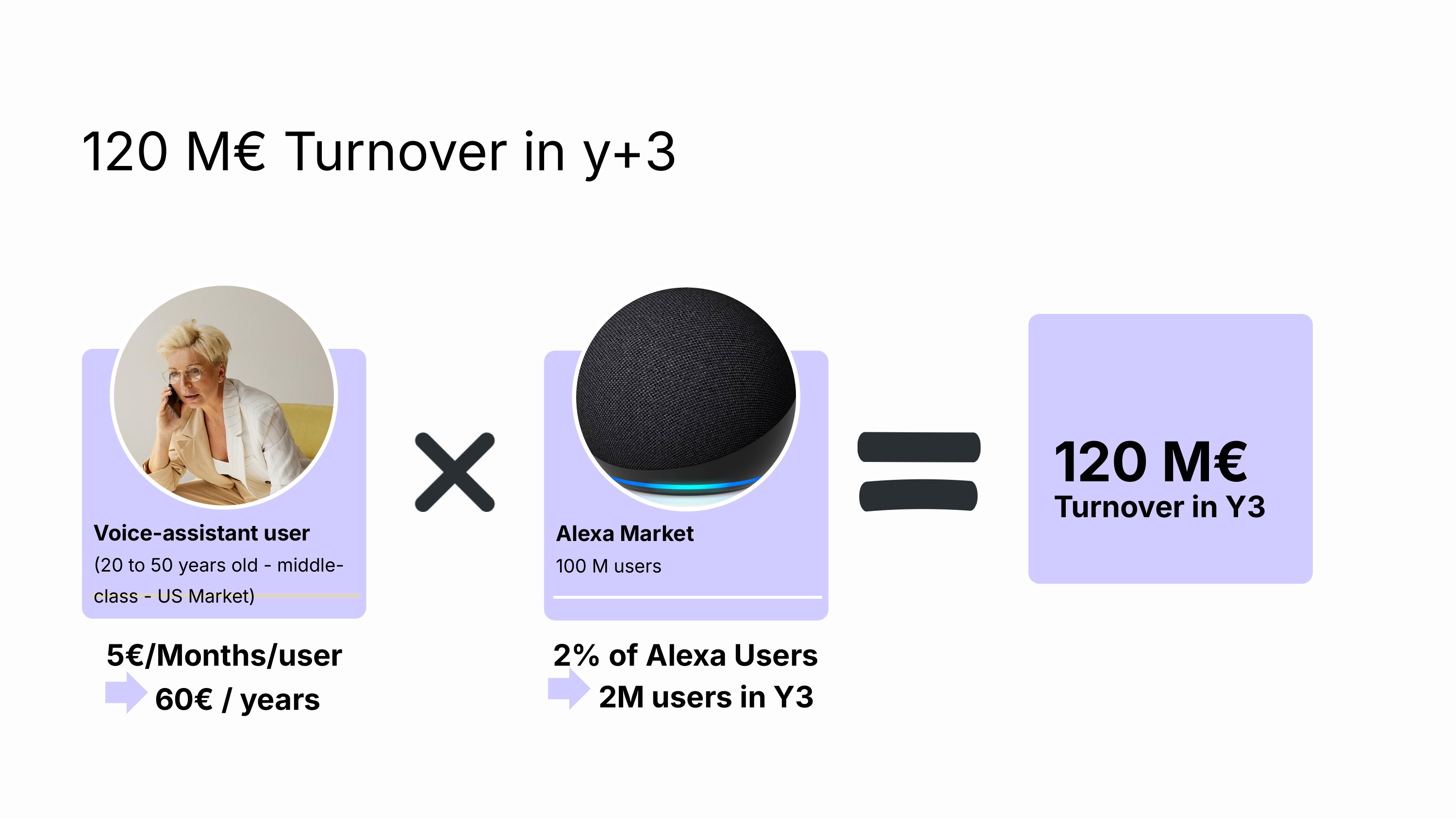

120 M€ Turnover in y+3

Voice-assistant user
(20 to 50 years old - middle-class - US Market)

120 M€

Turnover in Y3
Alexa Market
100 M users
5€/Months/user
2% of Alexa Users
2M users in Y3
60€ / years